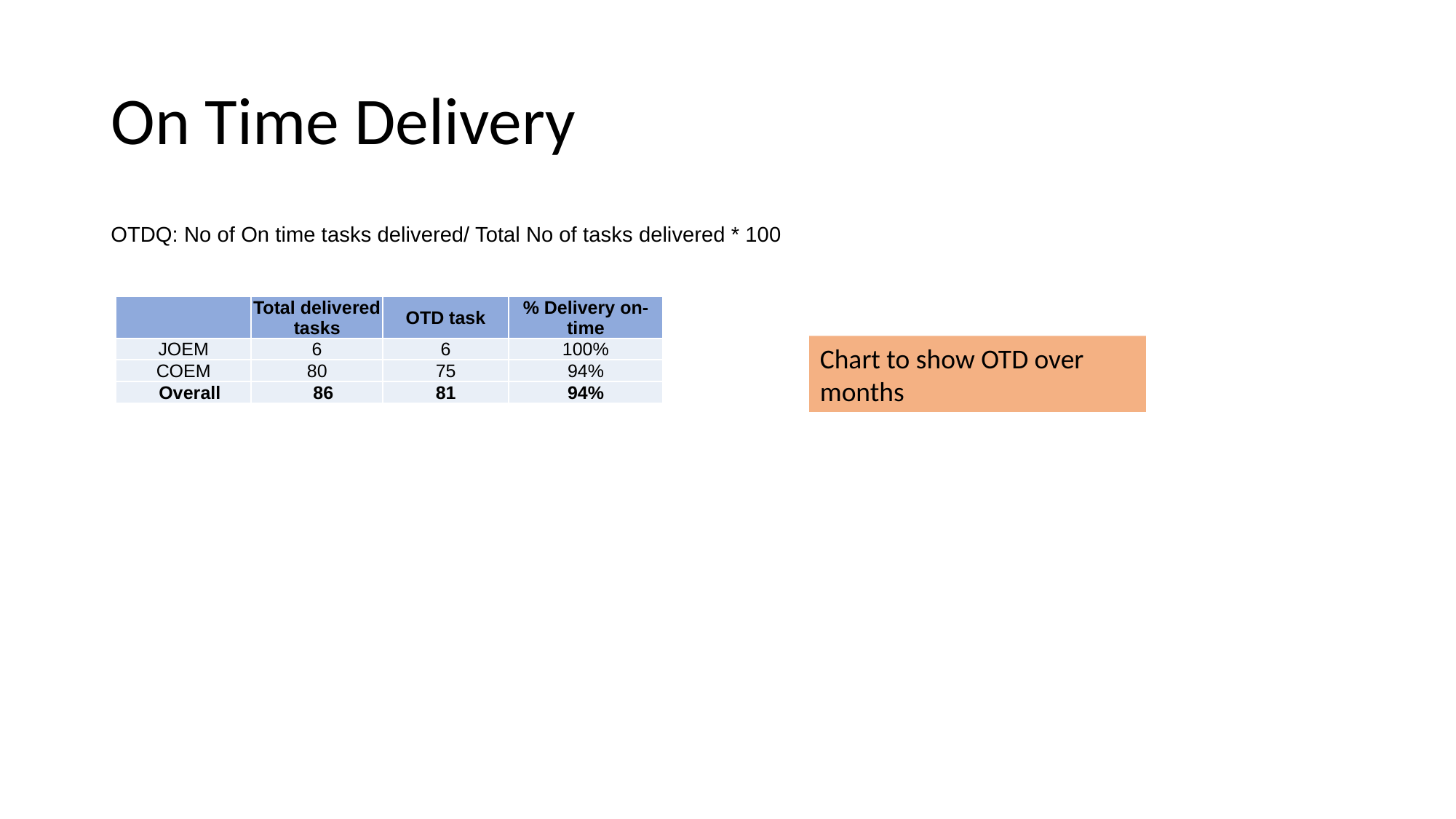

# On Time Delivery
OTDQ: No of On time tasks delivered/ Total No of tasks delivered * 100
|  | Total delivered tasks | OTD task | % Delivery on-time |
| --- | --- | --- | --- |
| JOEM | 6 | 6 | 100% |
| COEM | 80 | 75 | 94% |
| Overall | 86 | 81 | 94% |
Chart to show OTD over months